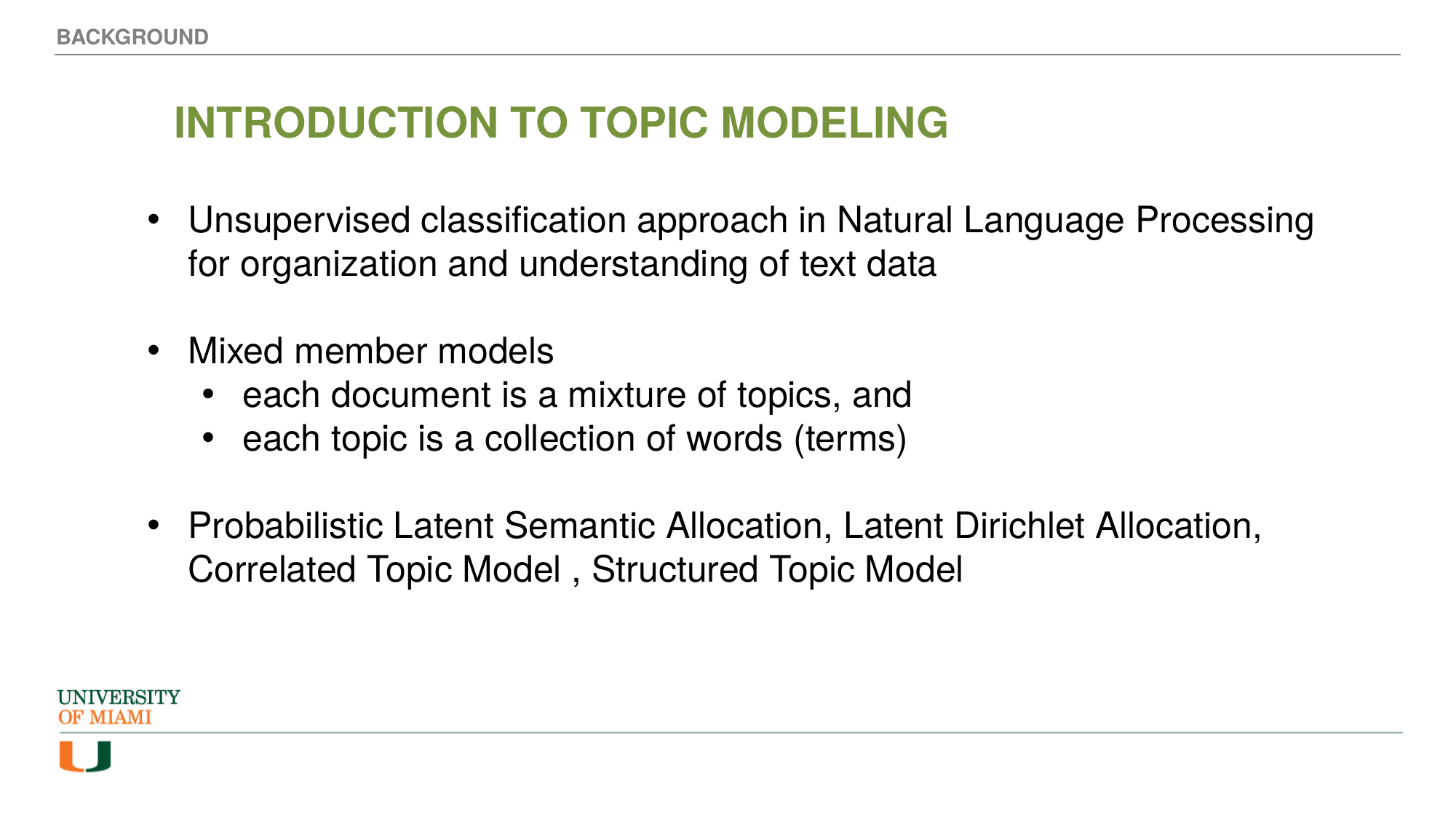

BACKGROUND
INTRODUCTION TO TOPIC MODELING
Unsupervised classification approach in Natural Language Processing for organization and understanding of text data

Mixed member models
each document is a mixture of topics, and
each topic is a collection of words (terms)

Probabilistic Latent Semantic Allocation, Latent Dirichlet Allocation, Correlated Topic Model , Structured Topic Model

CTM, STM